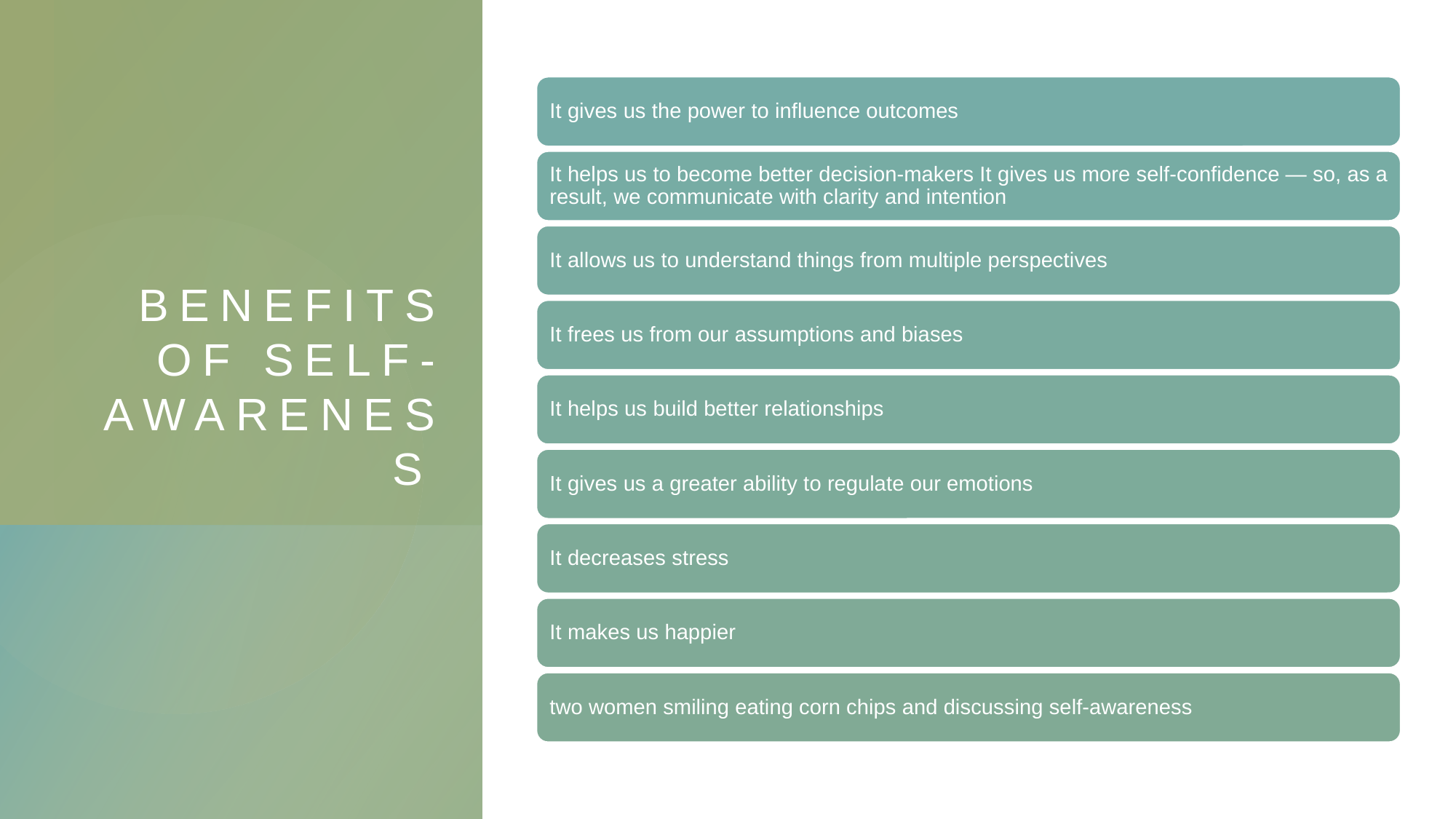

It gives us the power to influence outcomes
It helps us to become better decision-makers It gives us more self-confidence — so, as a result, we communicate with clarity and intention
It allows us to understand things from multiple perspectives
It frees us from our assumptions and biases
It helps us build better relationships
It gives us a greater ability to regulate our emotions
It decreases stress
It makes us happier
two women smiling eating corn chips and discussing self-awareness
# BENEFITS OF SELF-AWARENESS